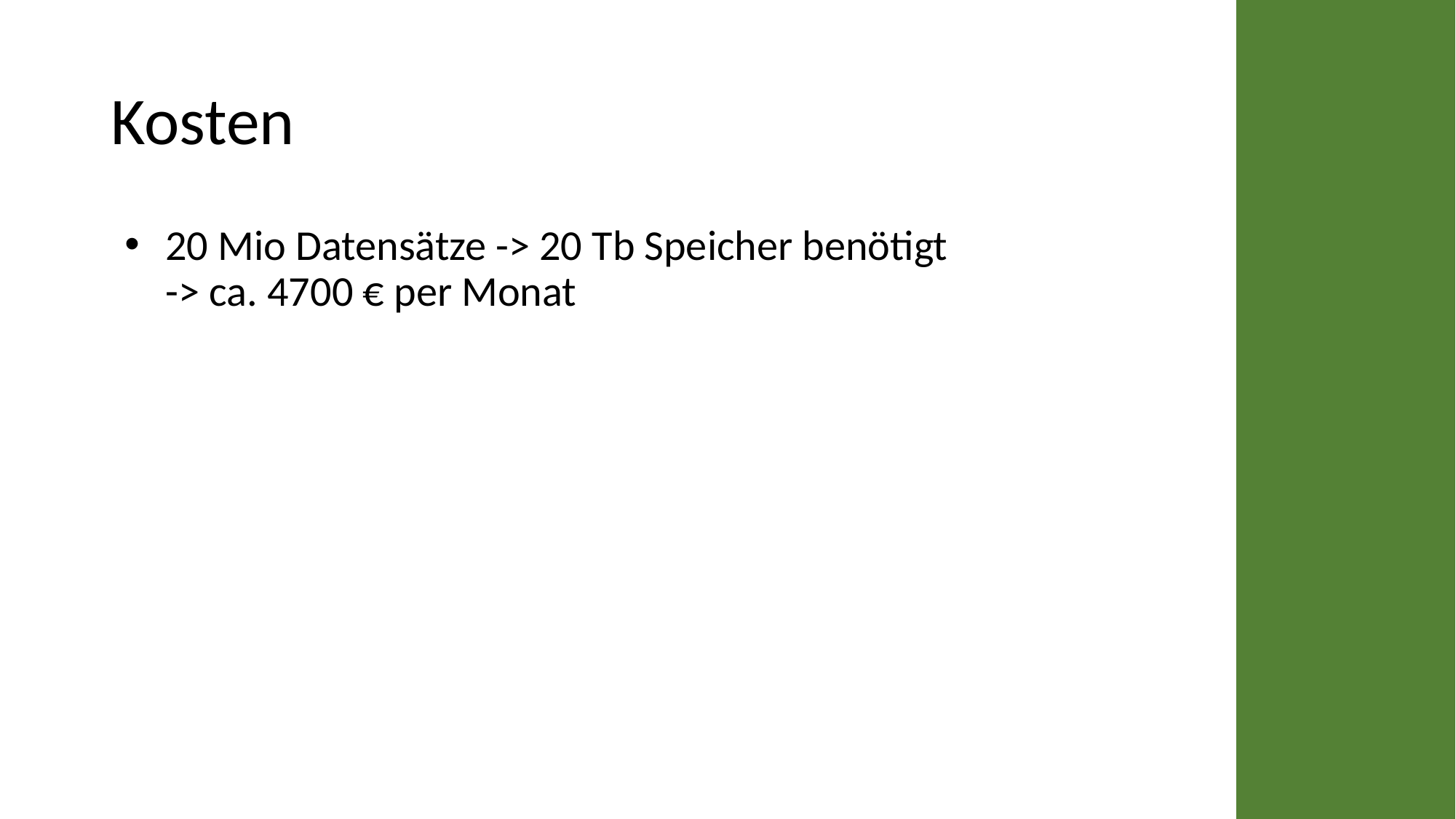

# Kosten
20 Mio Datensätze -> 20 Tb Speicher benötigt
-> ca. 4700 € per Monat